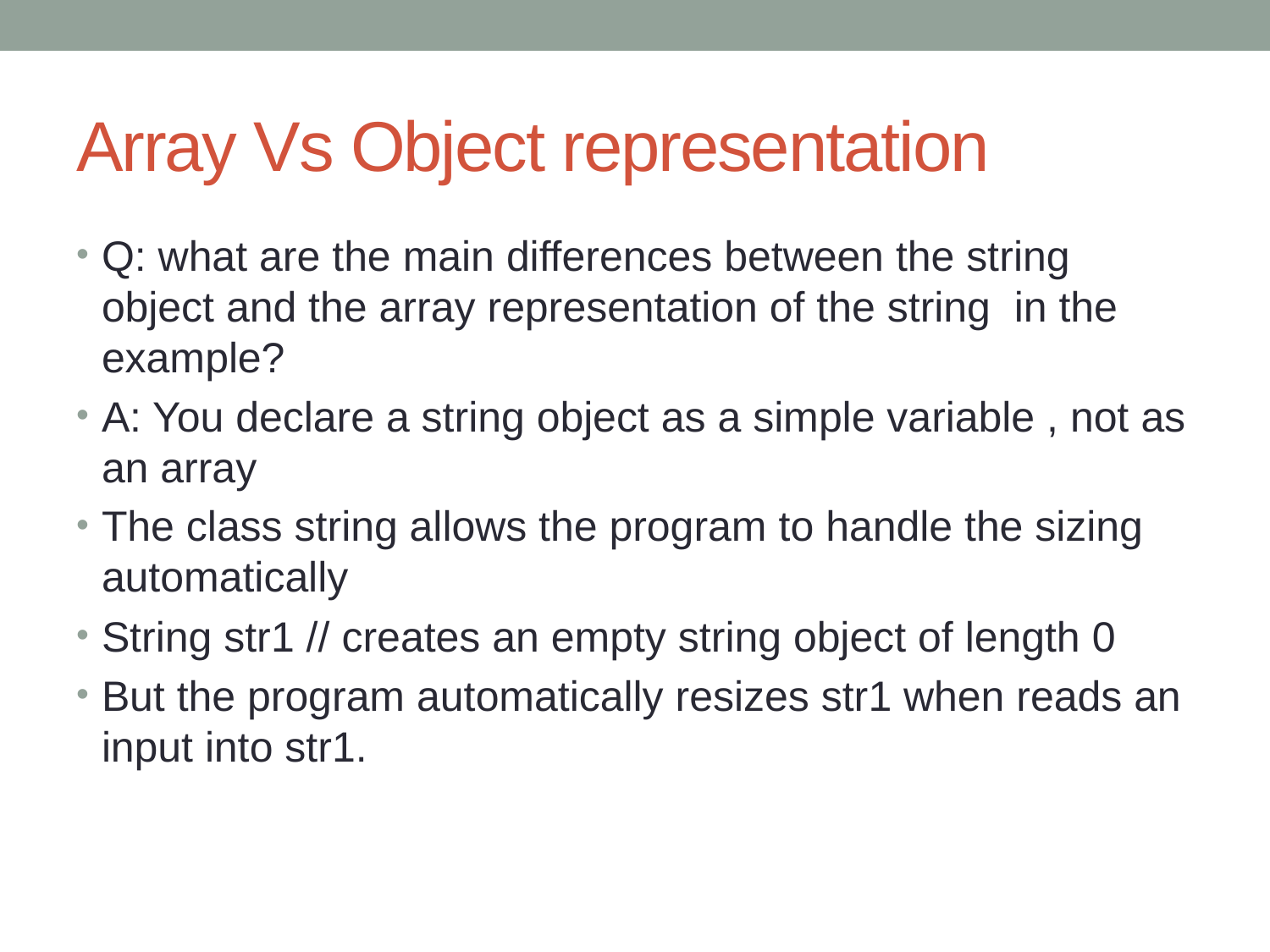

# Array Vs Object representation
Q: what are the main differences between the string object and the array representation of the string  in the example?
A: You declare a string object as a simple variable , not as an array
The class string allows the program to handle the sizing automatically
String str1 // creates an empty string object of length 0
But the program automatically resizes str1 when reads an input into str1.